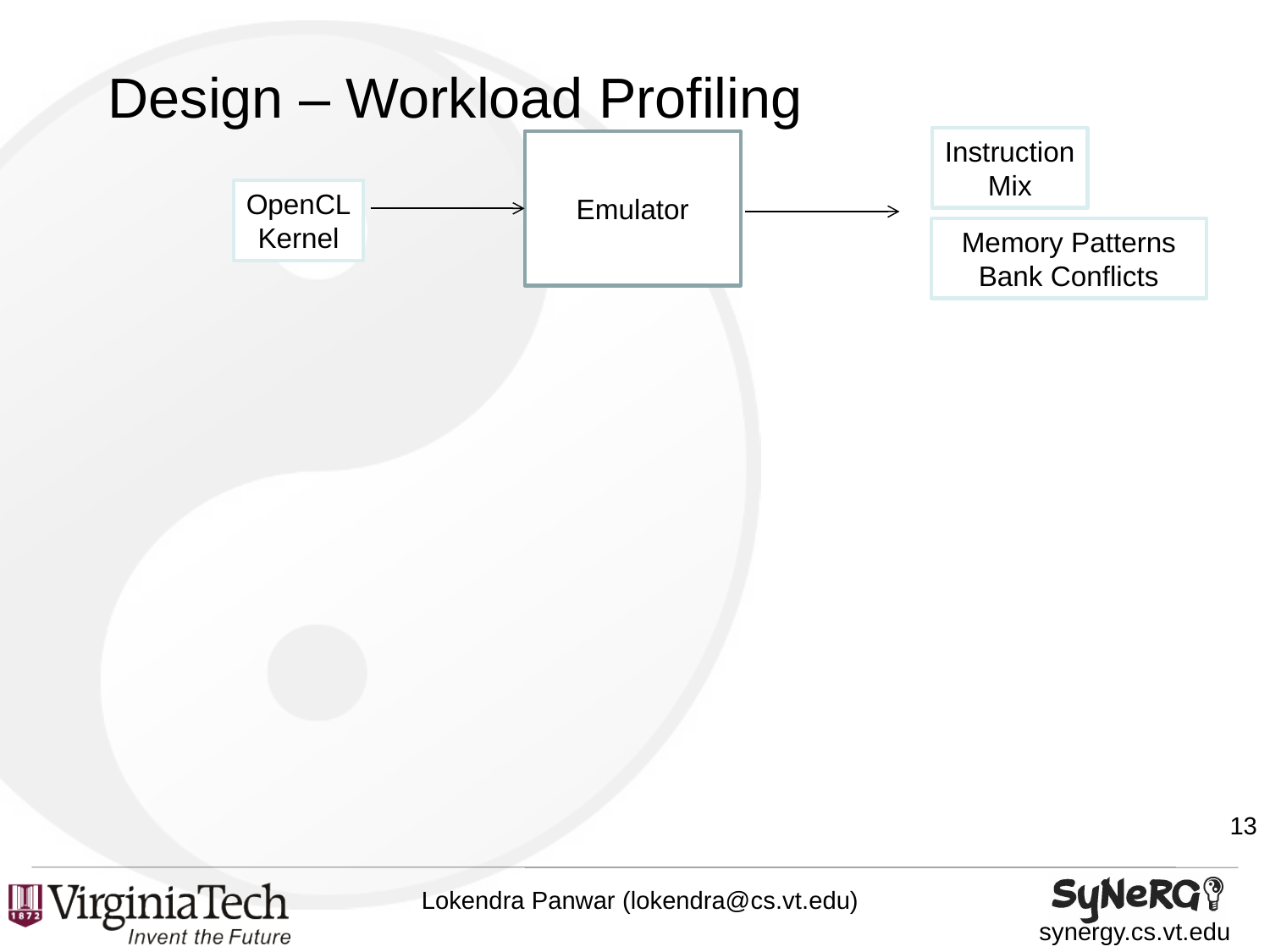

# Design – Workload Profiling
Instruction
Mix
Emulator
OpenCL
Kernel
Memory Patterns
Bank Conflicts
13
Lokendra Panwar (lokendra@cs.vt.edu)